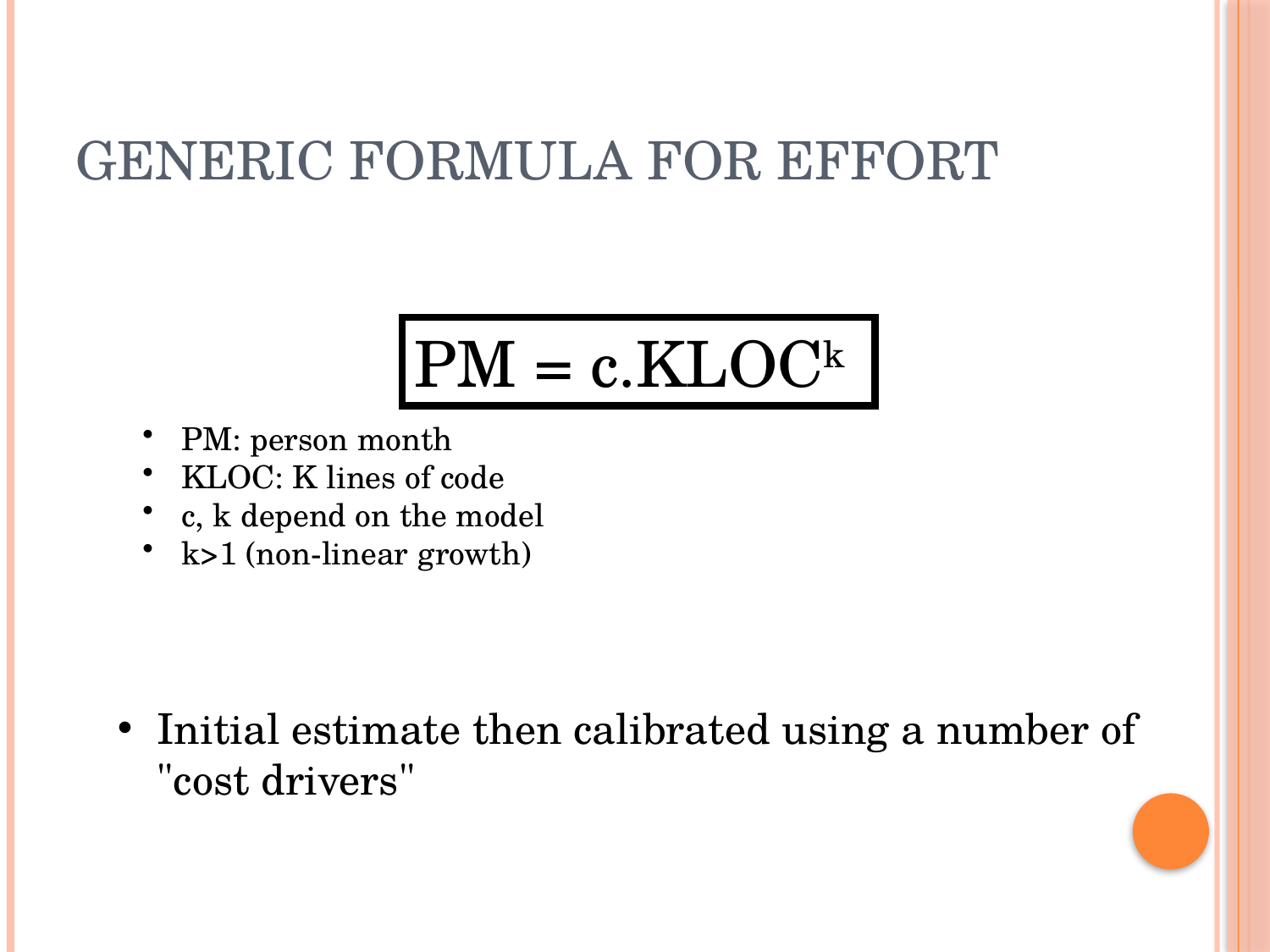

# Generic formula for effort
PM = c.KLOCk
 PM: person month
 KLOC: K lines of code
 c, k depend on the model
 k>1 (non-linear growth)
Initial estimate then calibrated using a number of "cost drivers"